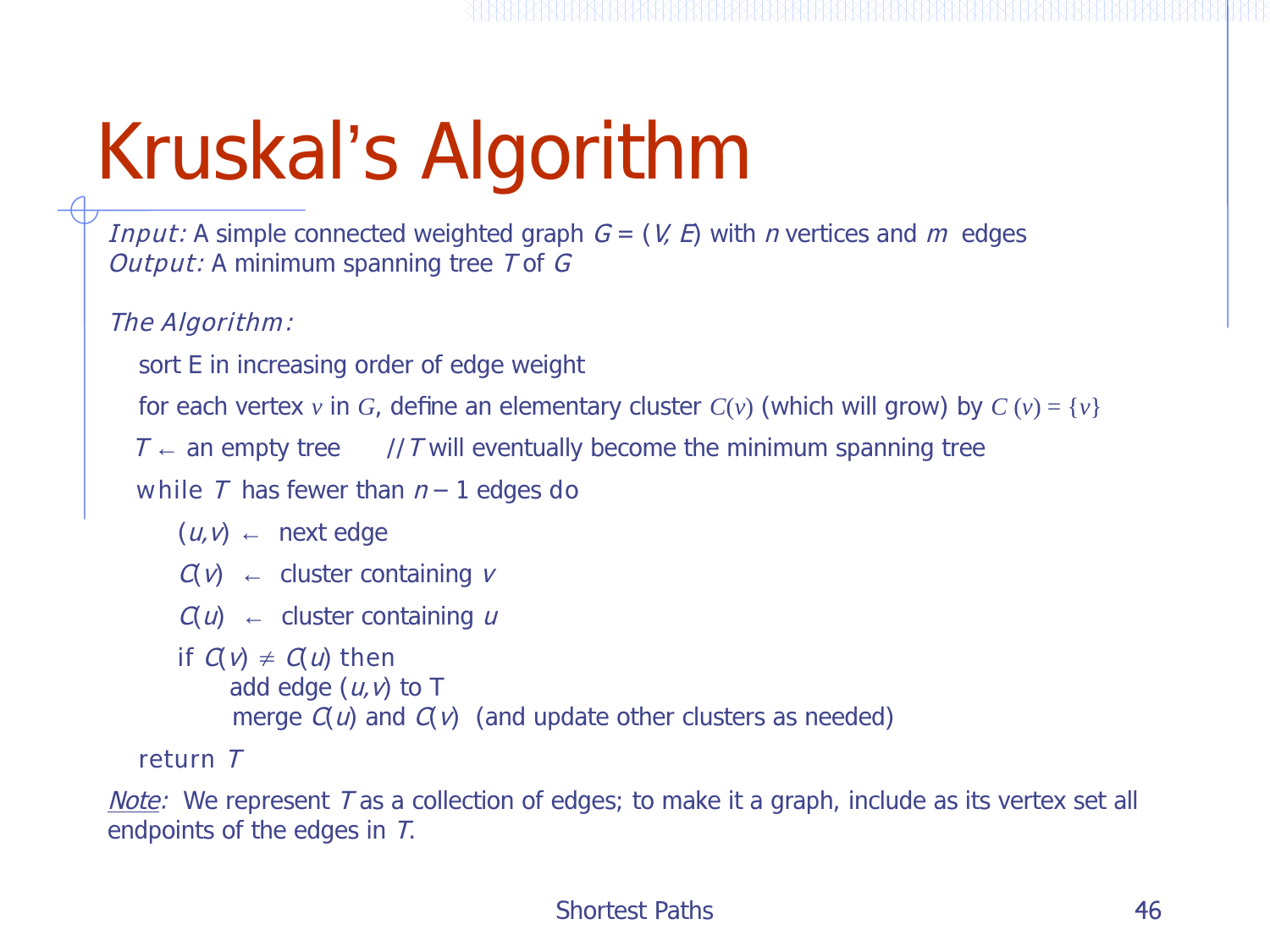

Kruskal’s Algorithm
Input: A simple connected weighted graph G = (V, E) with n vertices and m  edges
Output: A minimum spanning tree T of G
The Algorithm:
    sort E in increasing order of edge weight
    for each vertex v in G, define an elementary cluster C(v) (which will grow) by C (v) = {v}
    T ← an empty tree      //T will eventually become the minimum spanning tree
    while T  has fewer than n – 1 edges do
         (u,v) ←  next edge
         C(v)  ←  cluster containing v
         C(u)  ←  cluster containing u
         if C(v) ≠ C(u) then
                 add edge (u,v) to T
                merge C(u) and C(v)  (and update other clusters as needed)
    return T
Note:  We represent T as a collection of edges; to make it a graph, include as its vertex set all endpoints of the edges in T.

Shortest Paths
46